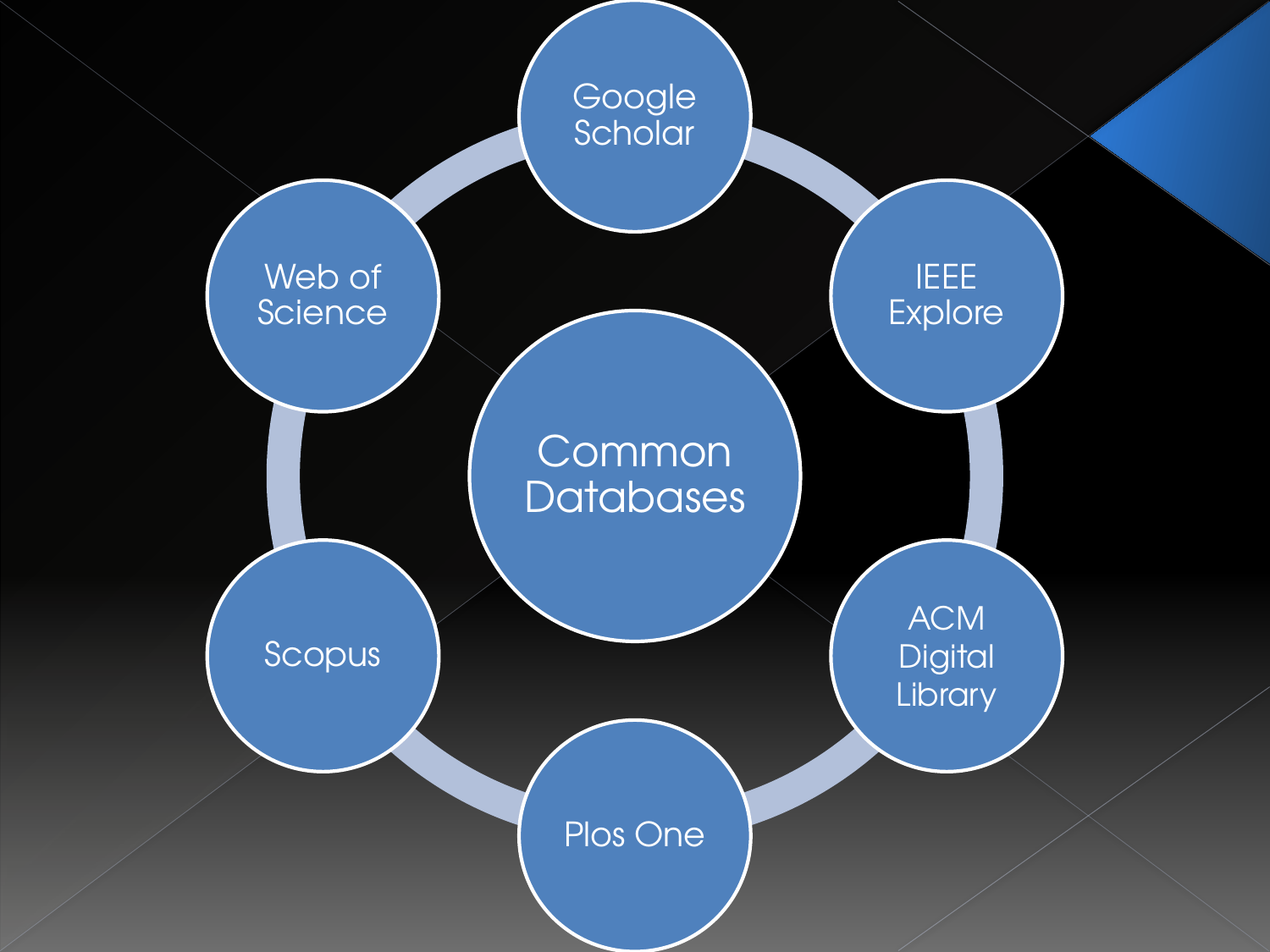

Google Scholar

Web of Science
IEEE Explore
Common Databases
Scopus

Plos One
ACM Digital Library